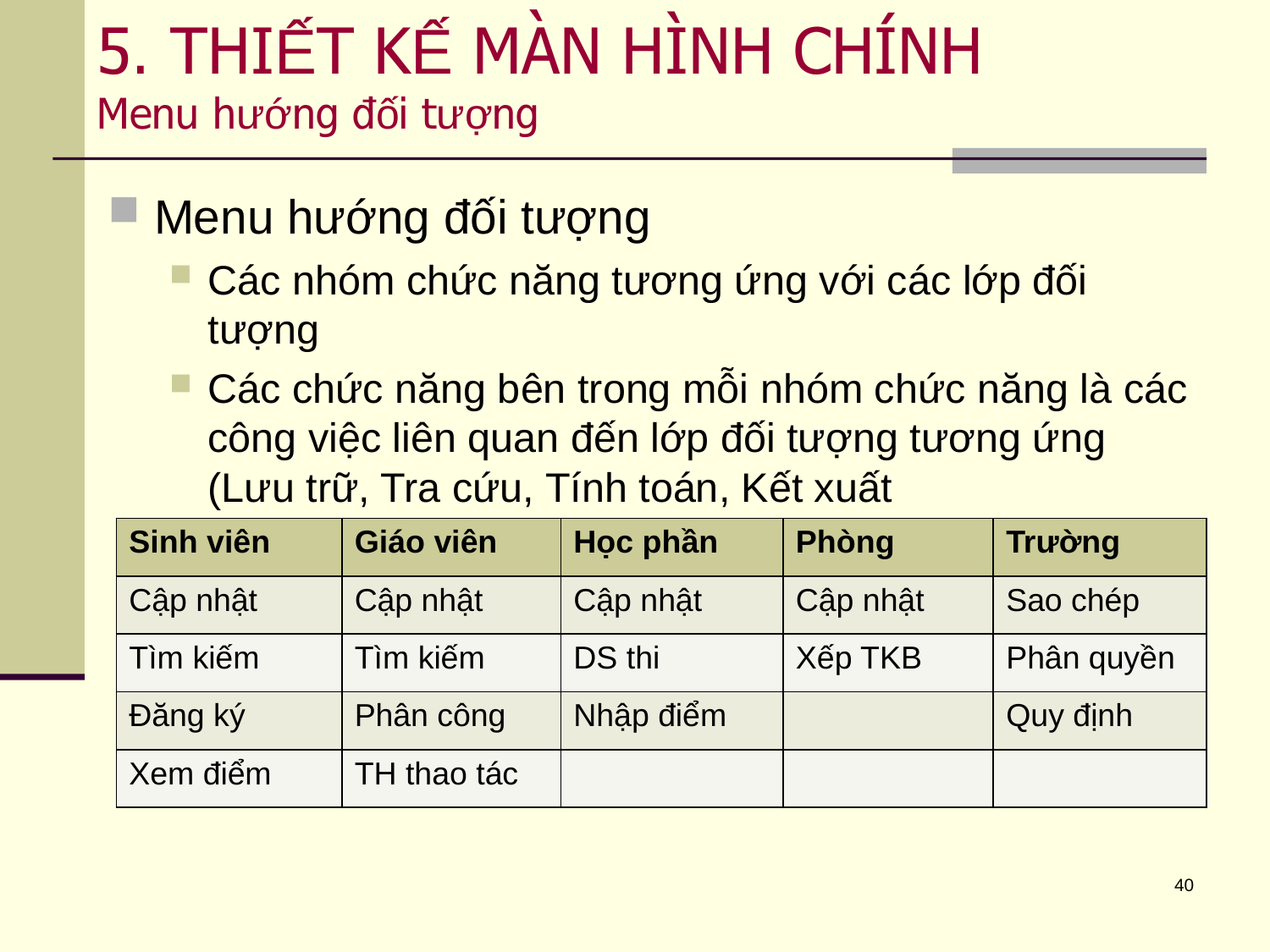

# 5. THIẾT KẾ MÀN HÌNH CHÍNH Menu hướng đối tượng
Menu hướng đối tượng
Các nhóm chức năng tương ứng với các lớp đối tượng
Các chức năng bên trong mỗi nhóm chức năng là các công việc liên quan đến lớp đối tượng tương ứng (Lưu trữ, Tra cứu, Tính toán, Kết xuất
| Sinh viên | Giáo viên | Học phần | Phòng | Trường |
| --- | --- | --- | --- | --- |
| Cập nhật | Cập nhật | Cập nhật | Cập nhật | Sao chép |
| Tìm kiếm | Tìm kiếm | DS thi | Xếp TKB | Phân quyền |
| Đăng ký | Phân công | Nhập điểm |  | Quy định |
| Xem điểm | TH thao tác |  |  |  |
40